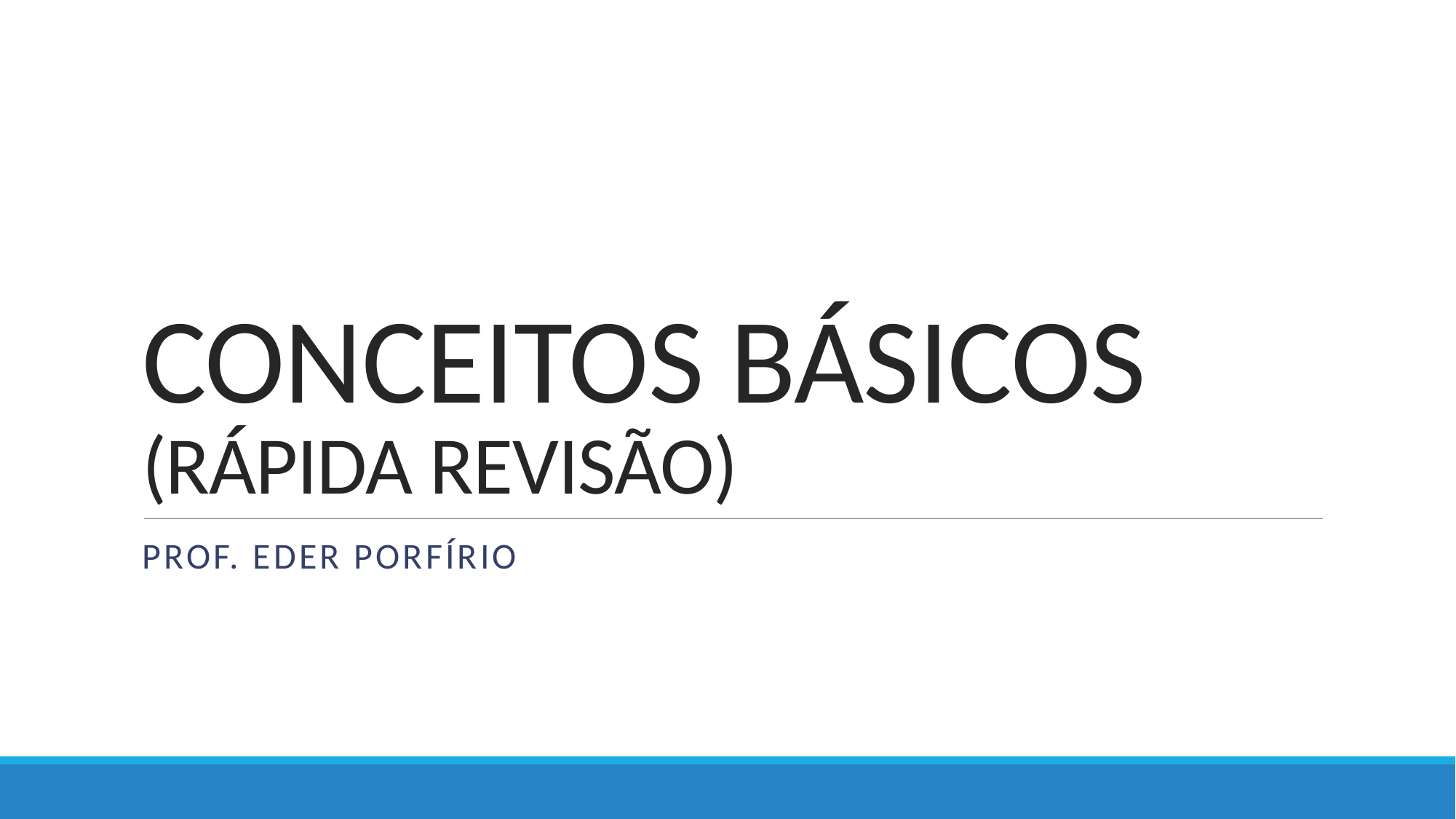

# CONCEITOS BÁSICOS (RÁPIDA REVISÃO)
PROF. EDER PORFÍRIO